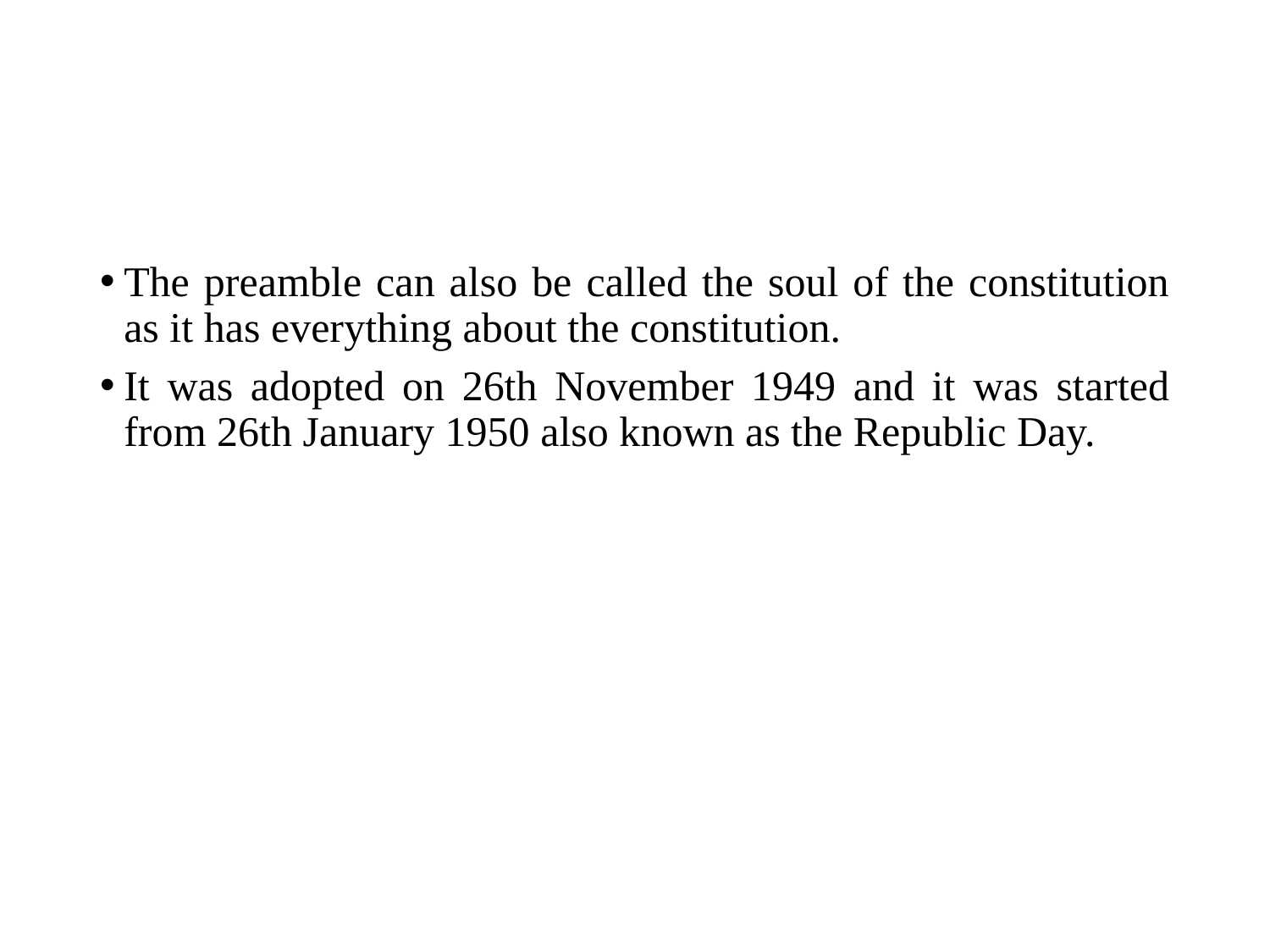

The preamble can also be called the soul of the constitution as it has everything about the constitution.
It was adopted on 26th November 1949 and it was started from 26th January 1950 also known as the Republic Day.